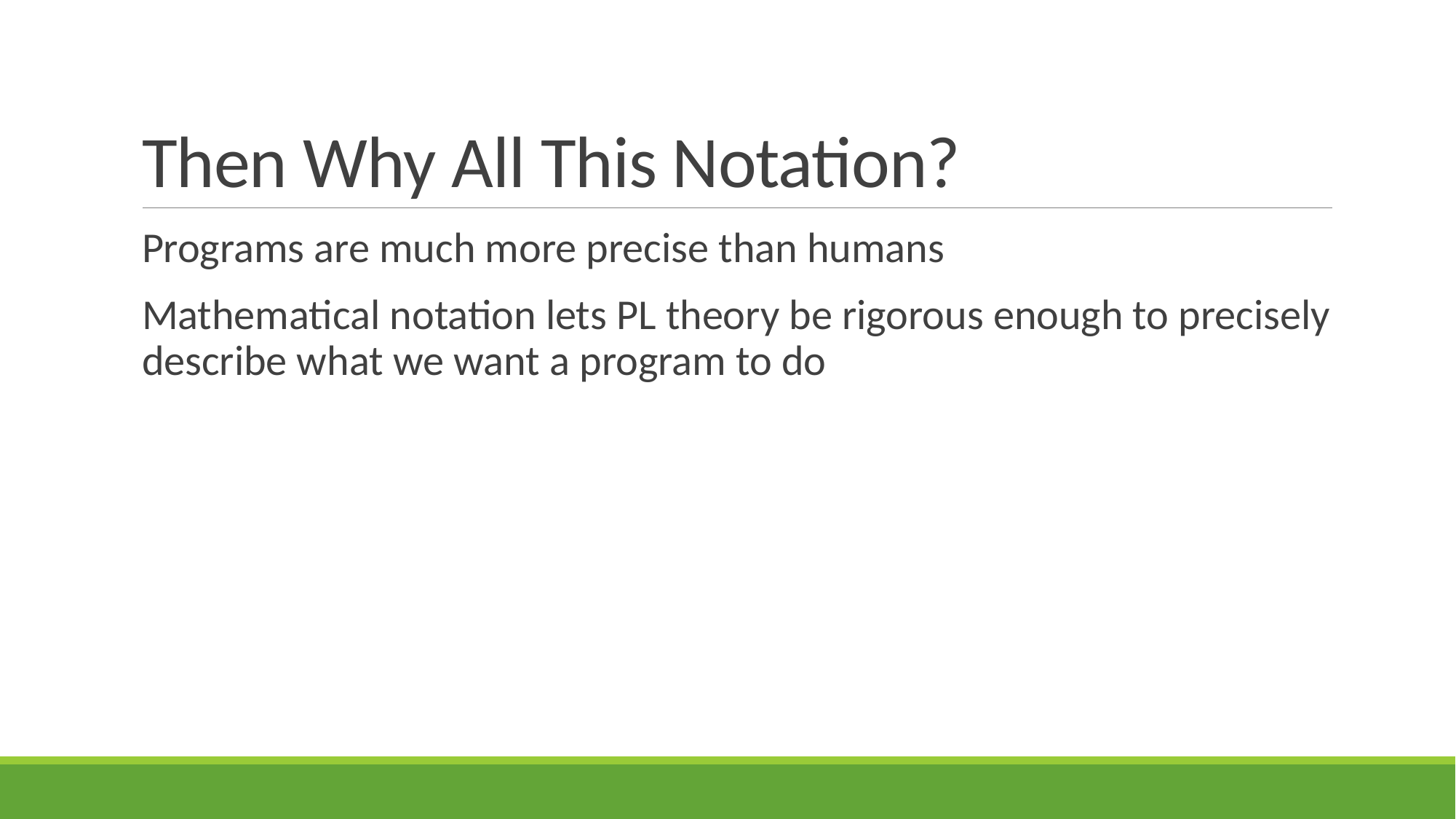

# Then Why All This Notation?
Programs are much more precise than humans
Mathematical notation lets PL theory be rigorous enough to precisely describe what we want a program to do